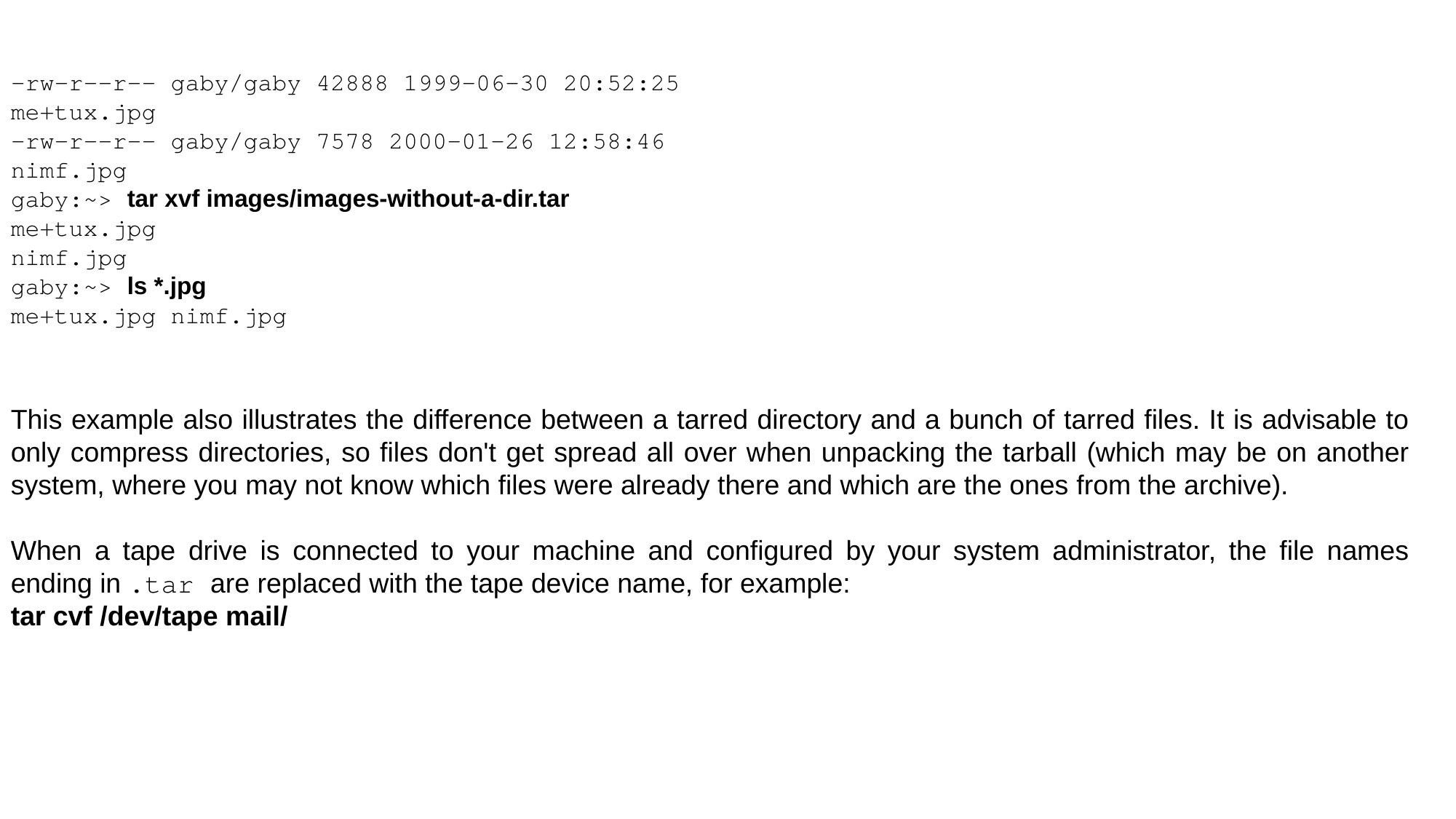

-rw-r--r-- gaby/gaby 42888 1999-06-30 20:52:25 me+tux.jpg
-rw-r--r-- gaby/gaby 7578 2000-01-26 12:58:46 nimf.jpg
gaby:~> tar xvf images/images-without-a-dir.tar
me+tux.jpg
nimf.jpg
gaby:~> ls *.jpg
me+tux.jpg nimf.jpg
This example also illustrates the difference between a tarred directory and a bunch of tarred files. It is advisable to only compress directories, so files don't get spread all over when unpacking the tarball (which may be on another system, where you may not know which files were already there and which are the ones from the archive).

When a tape drive is connected to your machine and configured by your system administrator, the file names ending in .tar are replaced with the tape device name, for example:
tar cvf /dev/tape mail/